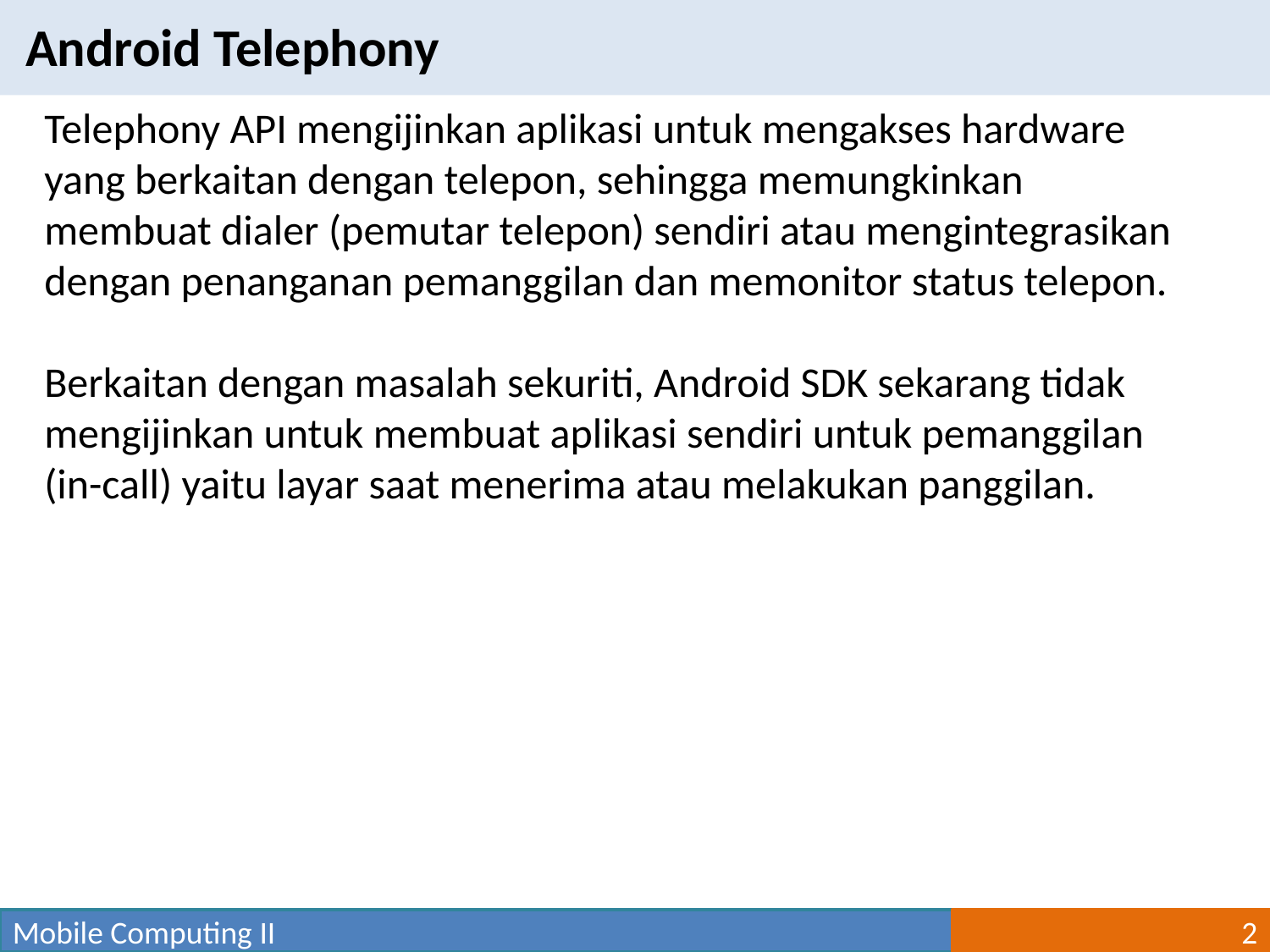

Android Telephony
Telephony API mengijinkan aplikasi untuk mengakses hardware yang berkaitan dengan telepon, sehingga memungkinkan membuat dialer (pemutar telepon) sendiri atau mengintegrasikan dengan penanganan pemanggilan dan memonitor status telepon.

Berkaitan dengan masalah sekuriti, Android SDK sekarang tidak mengijinkan untuk membuat aplikasi sendiri untuk pemanggilan (in-call) yaitu layar saat menerima atau melakukan panggilan.
Mobile Computing II
2